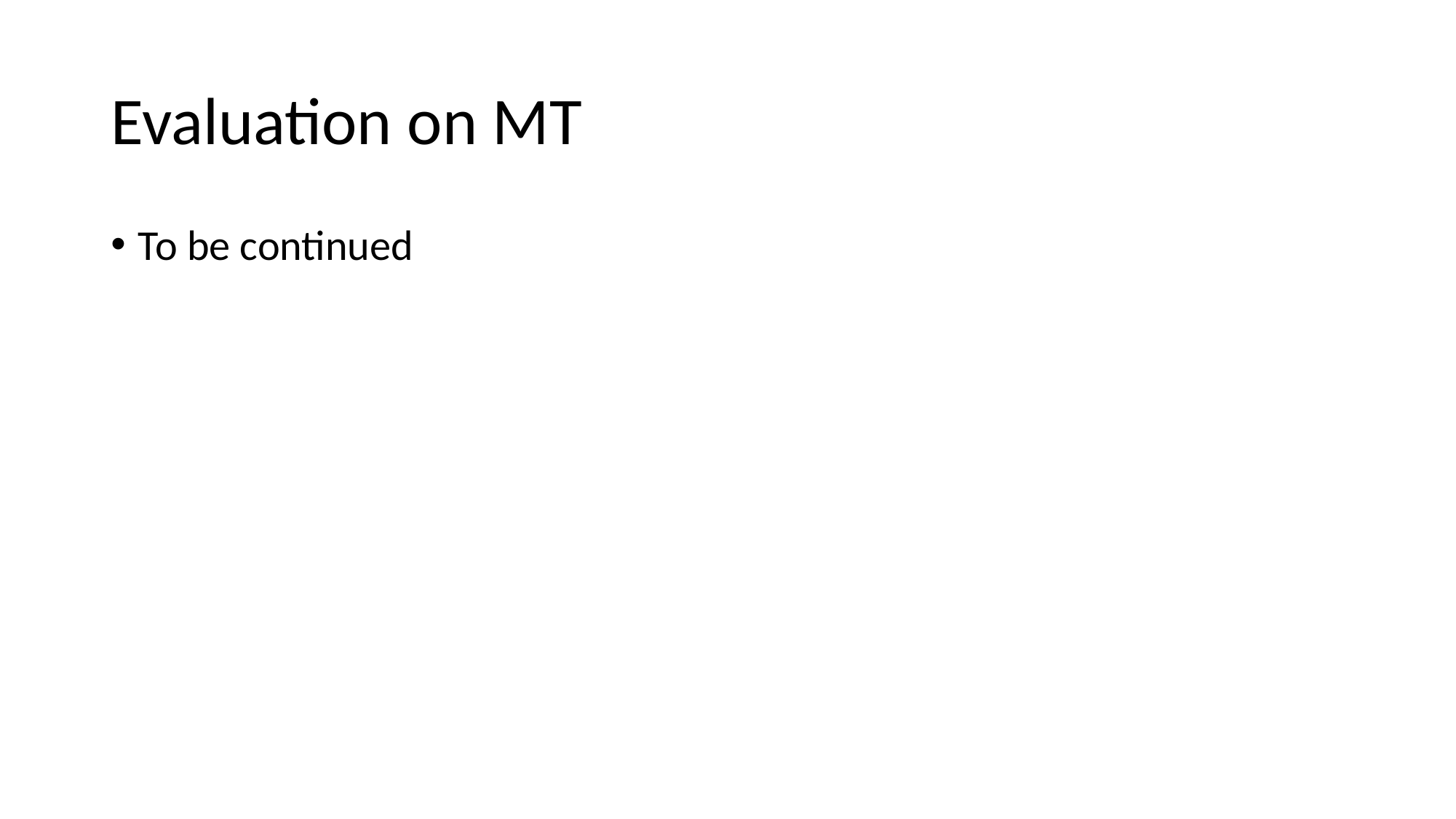

# Evaluation on MT
To be continued